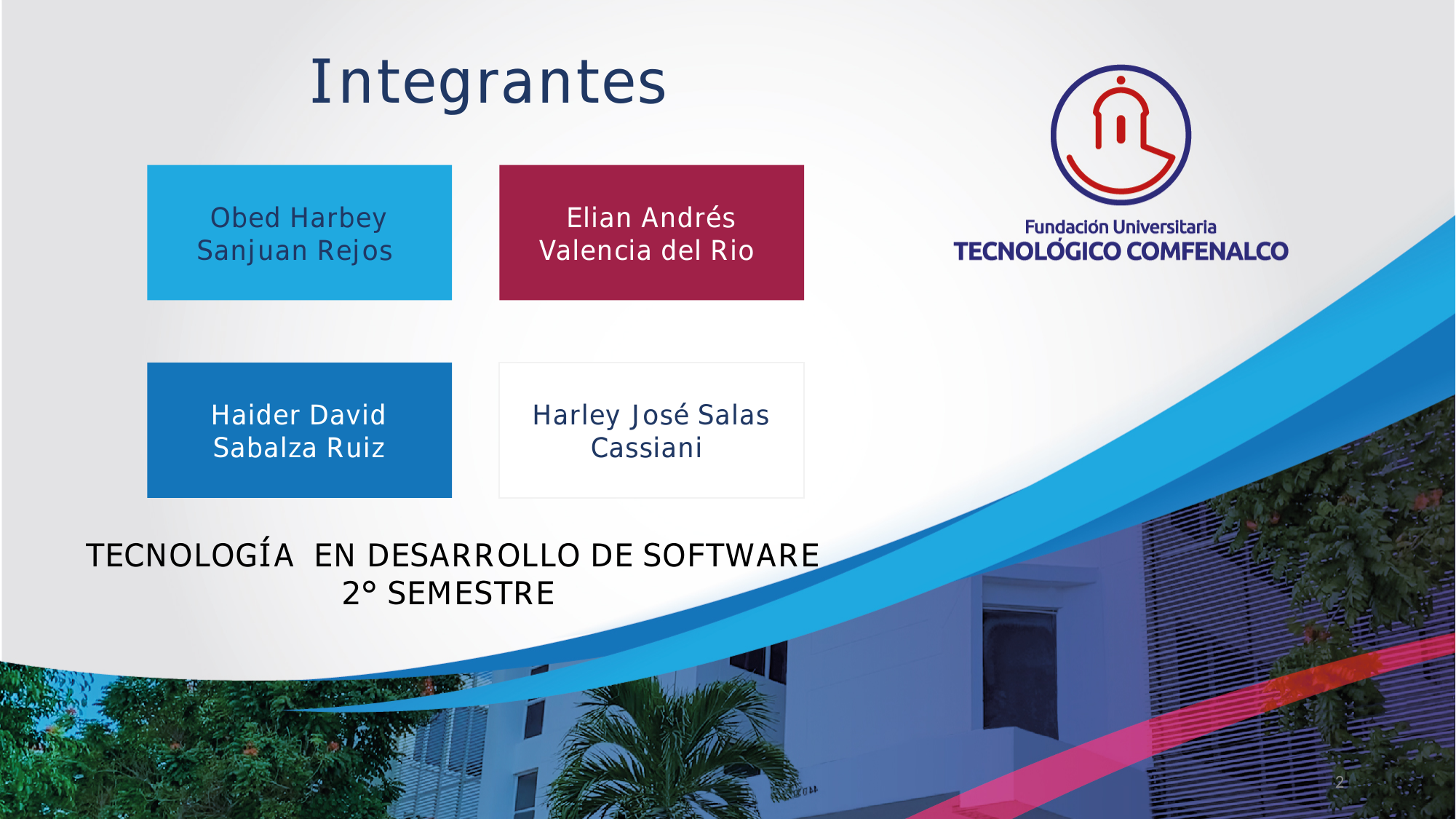

# Integrantes
Obed Harbey Sanjuan Rejos
Elian Andrés Valencia del Rio
Haider David Sabalza Ruiz
Harley José Salas Cassiani

TECNOLOGÍA  EN DESARROLLO DE SOFTWARE
2° SEMESTRE
2